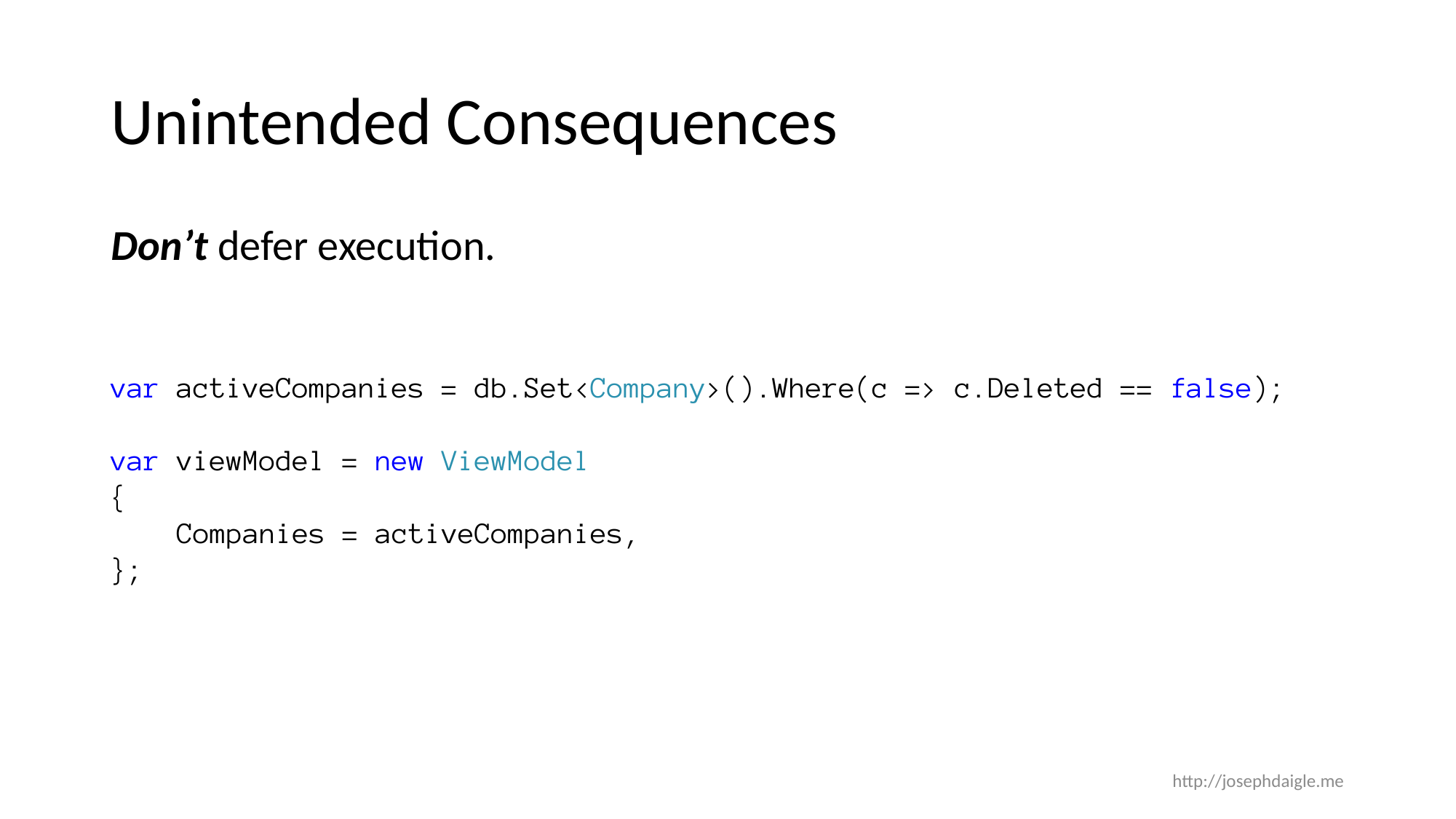

# Unintended Consequences
Don’t defer execution.
var activeCompanies = db.Set<Company>().Where(c => c.Deleted == false);

var viewModel = new ViewModel
{
    Companies = activeCompanies,
};
http://josephdaigle.me